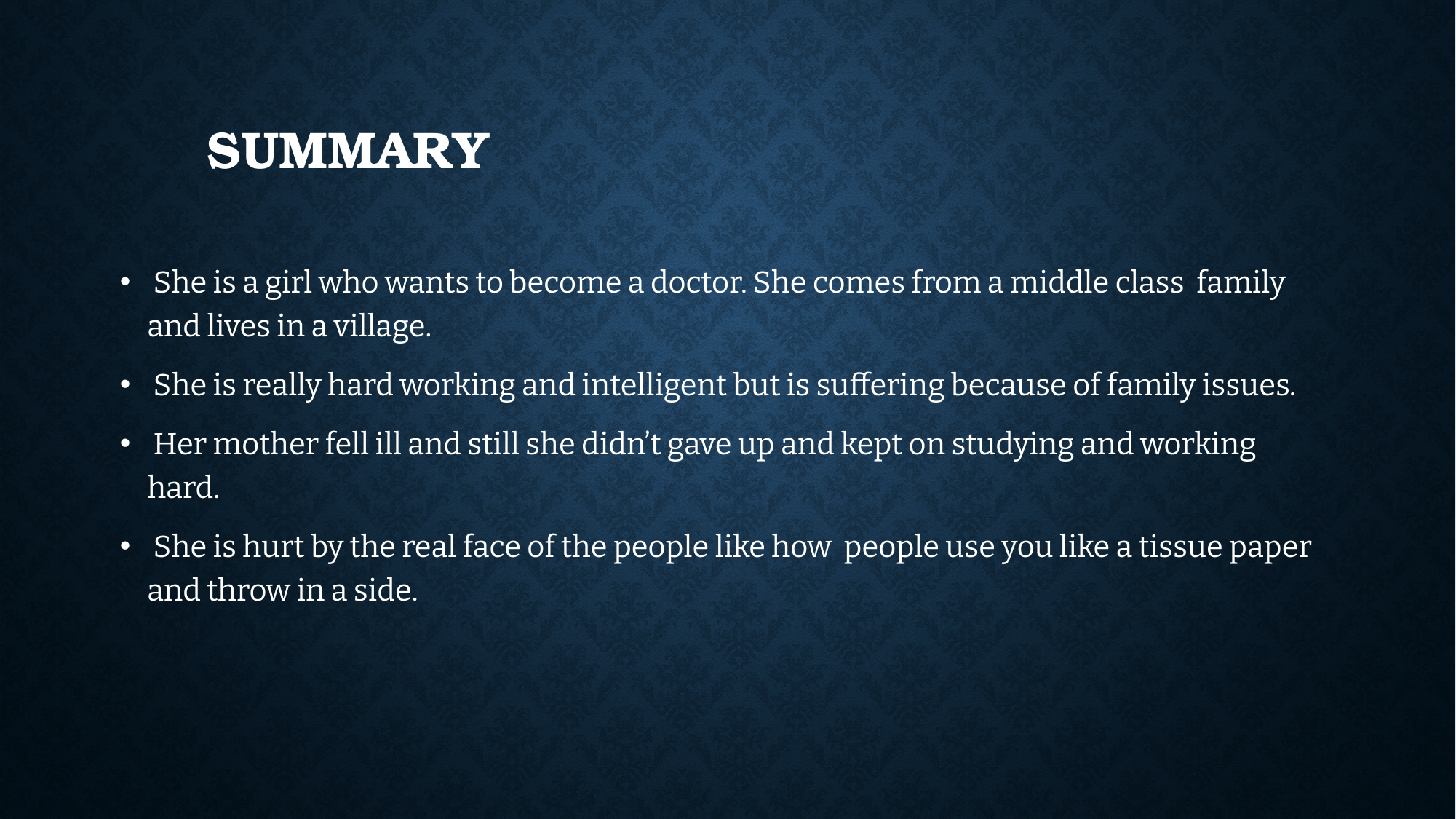

# Summary
 She is a girl who wants to become a doctor. She comes from a middle class  family and lives in a village.
 She is really hard working and intelligent but is suffering because of family issues.
 Her mother fell ill and still she didn’t gave up and kept on studying and working hard.
 She is hurt by the real face of the people like how  people use you like a tissue paper and throw in a side.